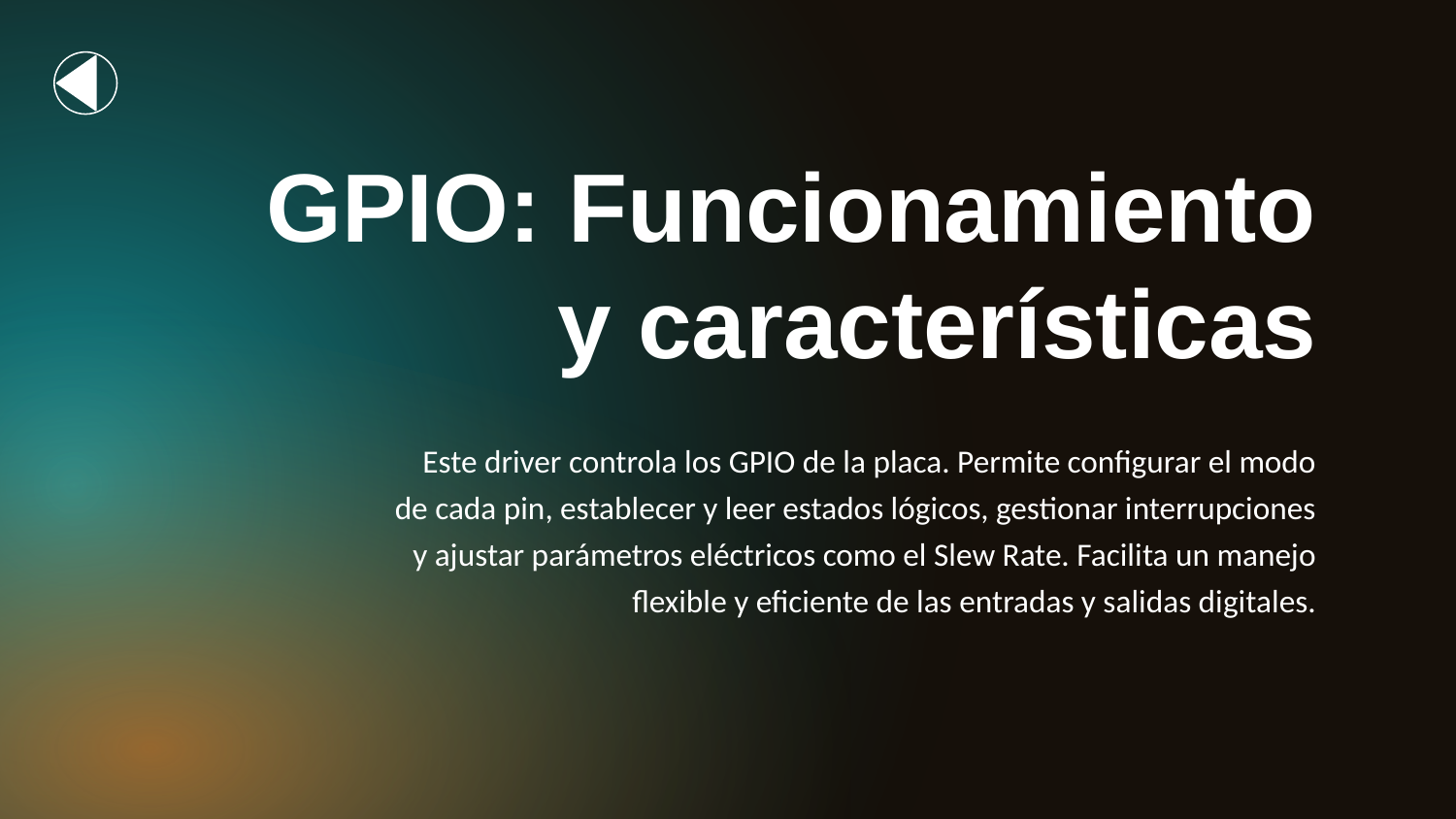

# GPIO: Funcionamiento y características
Este driver controla los GPIO de la placa. Permite configurar el modo de cada pin, establecer y leer estados lógicos, gestionar interrupciones y ajustar parámetros eléctricos como el Slew Rate. Facilita un manejo flexible y eficiente de las entradas y salidas digitales.